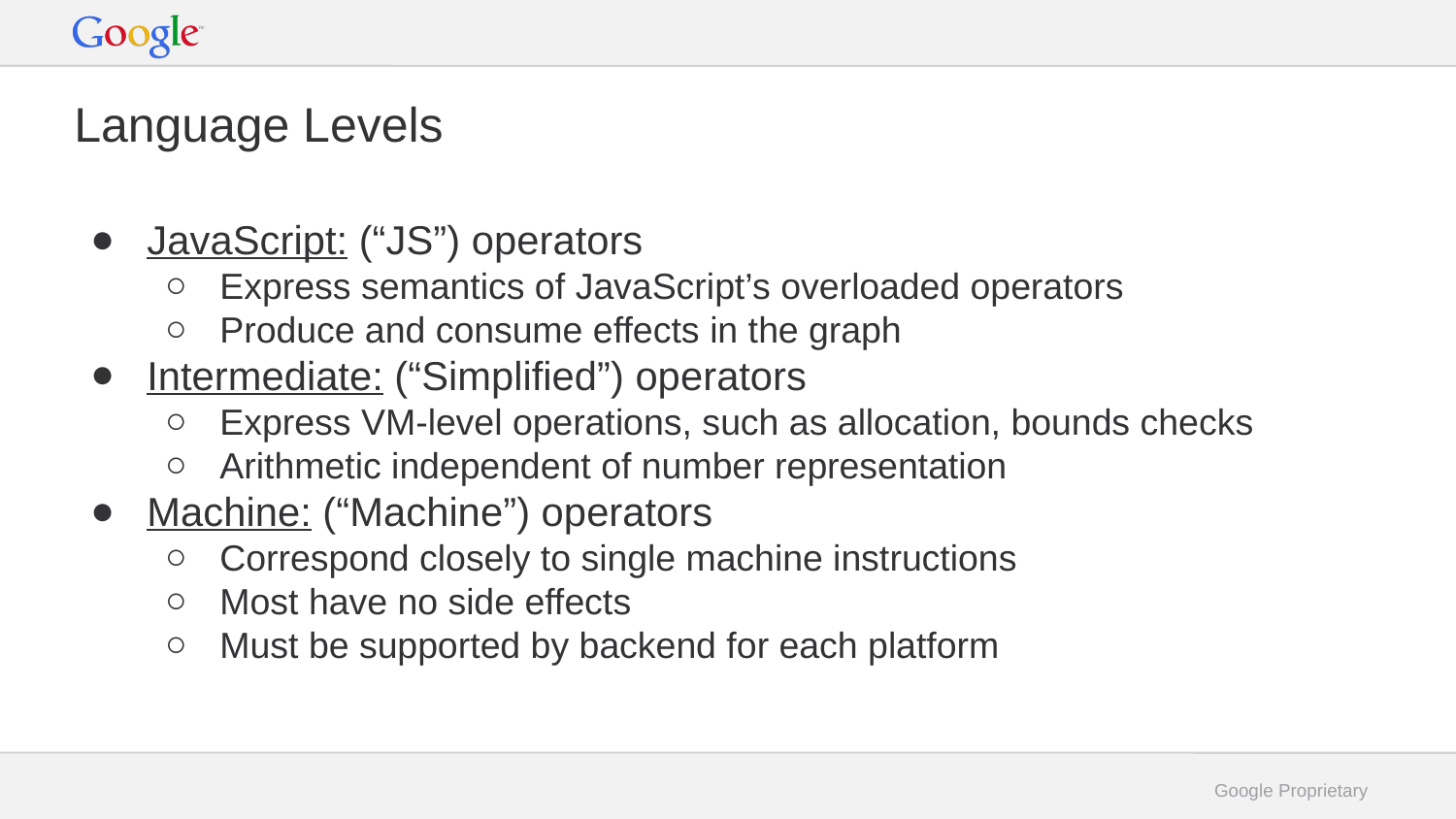

# Language Levels
JavaScript: (“JS”) operators
Express semantics of JavaScript’s overloaded operators
Produce and consume effects in the graph
Intermediate: (“Simplified”) operators
Express VM-level operations, such as allocation, bounds checks
Arithmetic independent of number representation
Machine: (“Machine”) operators
Correspond closely to single machine instructions
Most have no side effects
Must be supported by backend for each platform